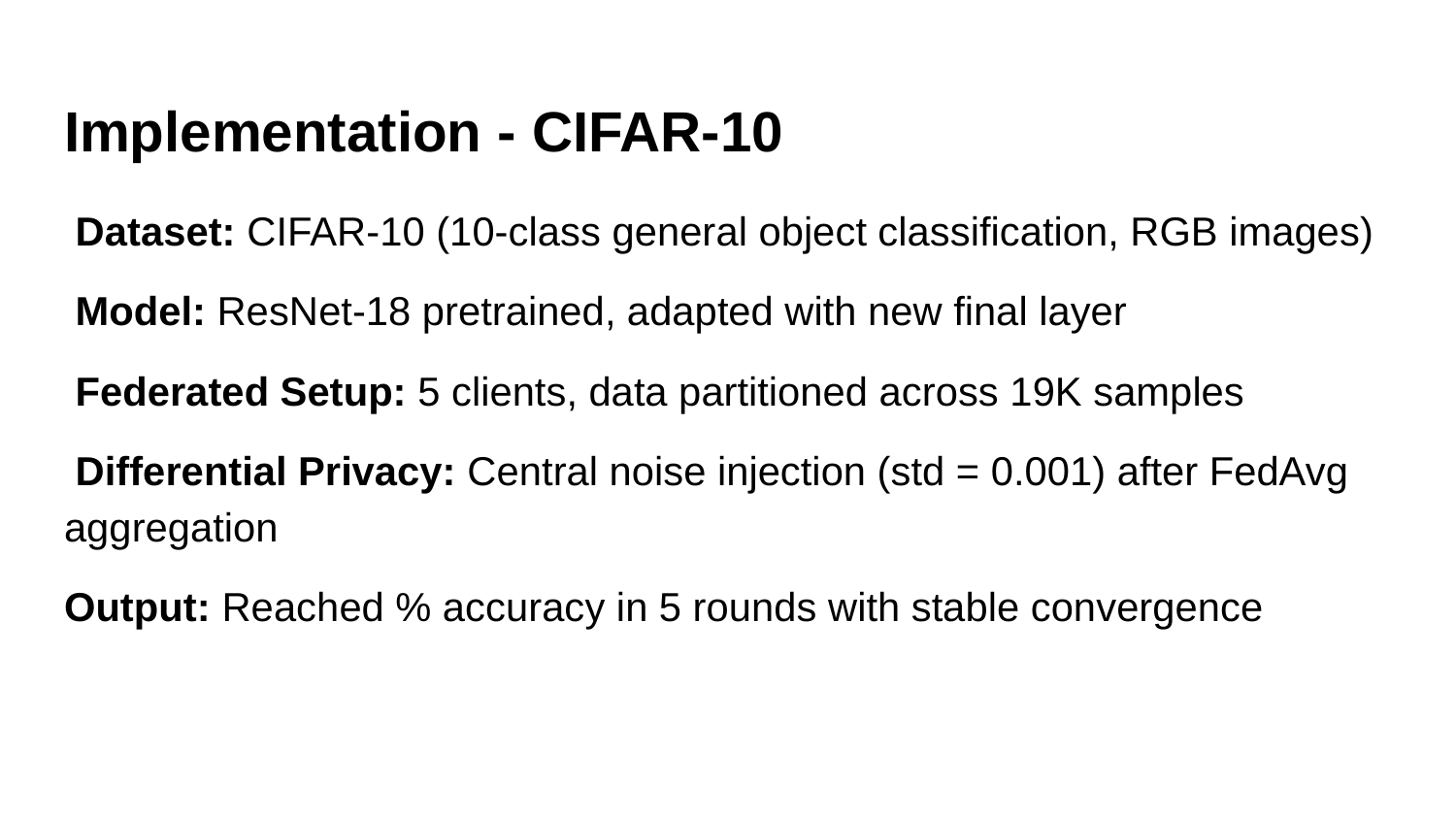

# Implementation - CIFAR-10
 Dataset: CIFAR-10 (10-class general object classification, RGB images)
 Model: ResNet-18 pretrained, adapted with new final layer
 Federated Setup: 5 clients, data partitioned across 19K samples
 Differential Privacy: Central noise injection (std = 0.001) after FedAvg aggregation
Output: Reached % accuracy in 5 rounds with stable convergence